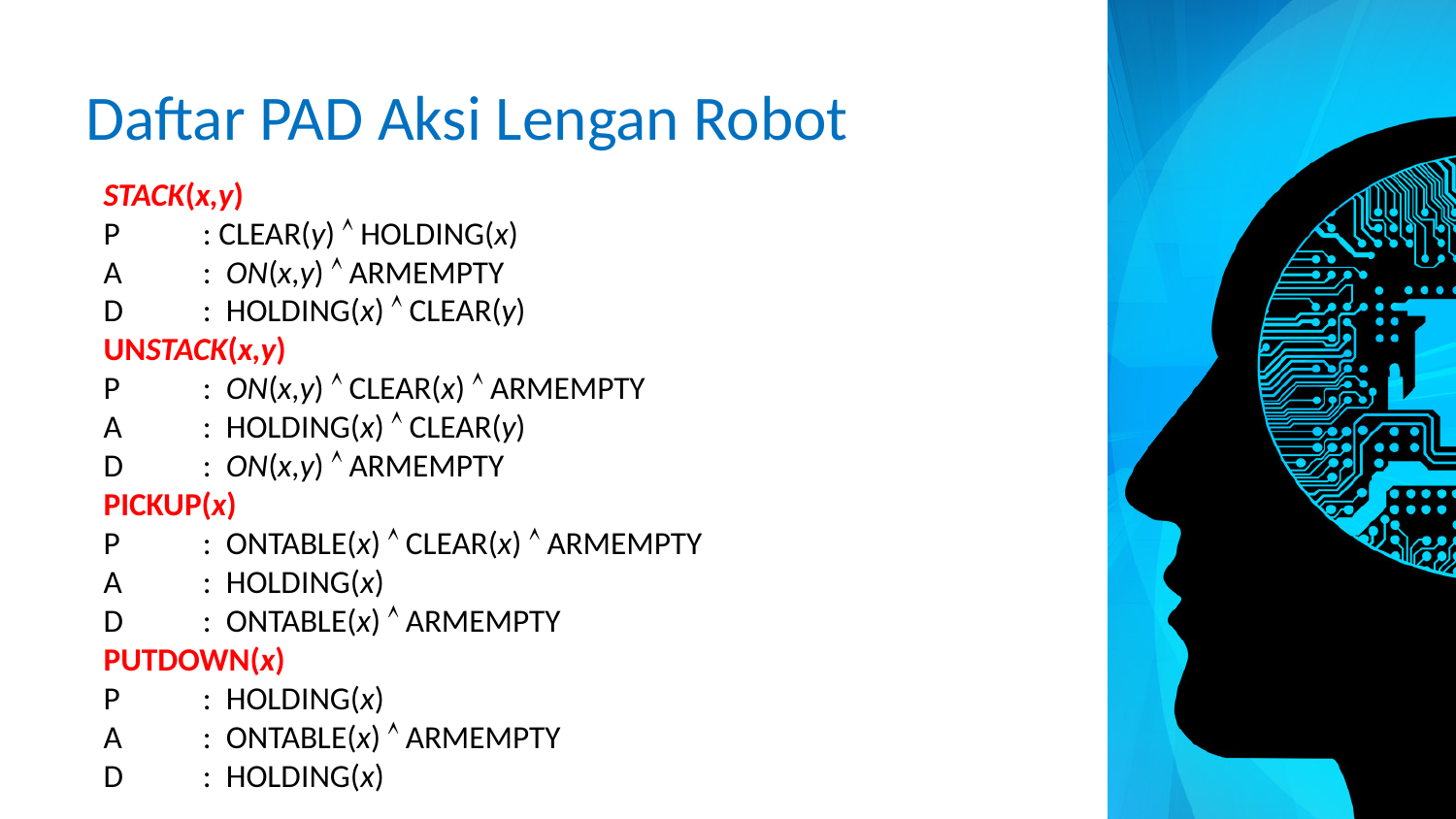

# Daftar PAD Aksi Lengan Robot
STACK(x,y)
P	: CLEAR(y) ∧ HOLDING(x)
A	:  ON(x,y) ∧ ARMEMPTY
D	:  HOLDING(x) ∧ CLEAR(y)
UNSTACK(x,y)
P	:  ON(x,y) ∧ CLEAR(x) ∧ ARMEMPTY
A	:  HOLDING(x) ∧ CLEAR(y)
D	:  ON(x,y) ∧ ARMEMPTY
PICKUP(x)
P	:  ONTABLE(x) ∧ CLEAR(x) ∧ ARMEMPTY
A	:  HOLDING(x)
D	:  ONTABLE(x) ∧ ARMEMPTY
PUTDOWN(x)
P	:  HOLDING(x)
A	:  ONTABLE(x) ∧ ARMEMPTY
D	:  HOLDING(x)